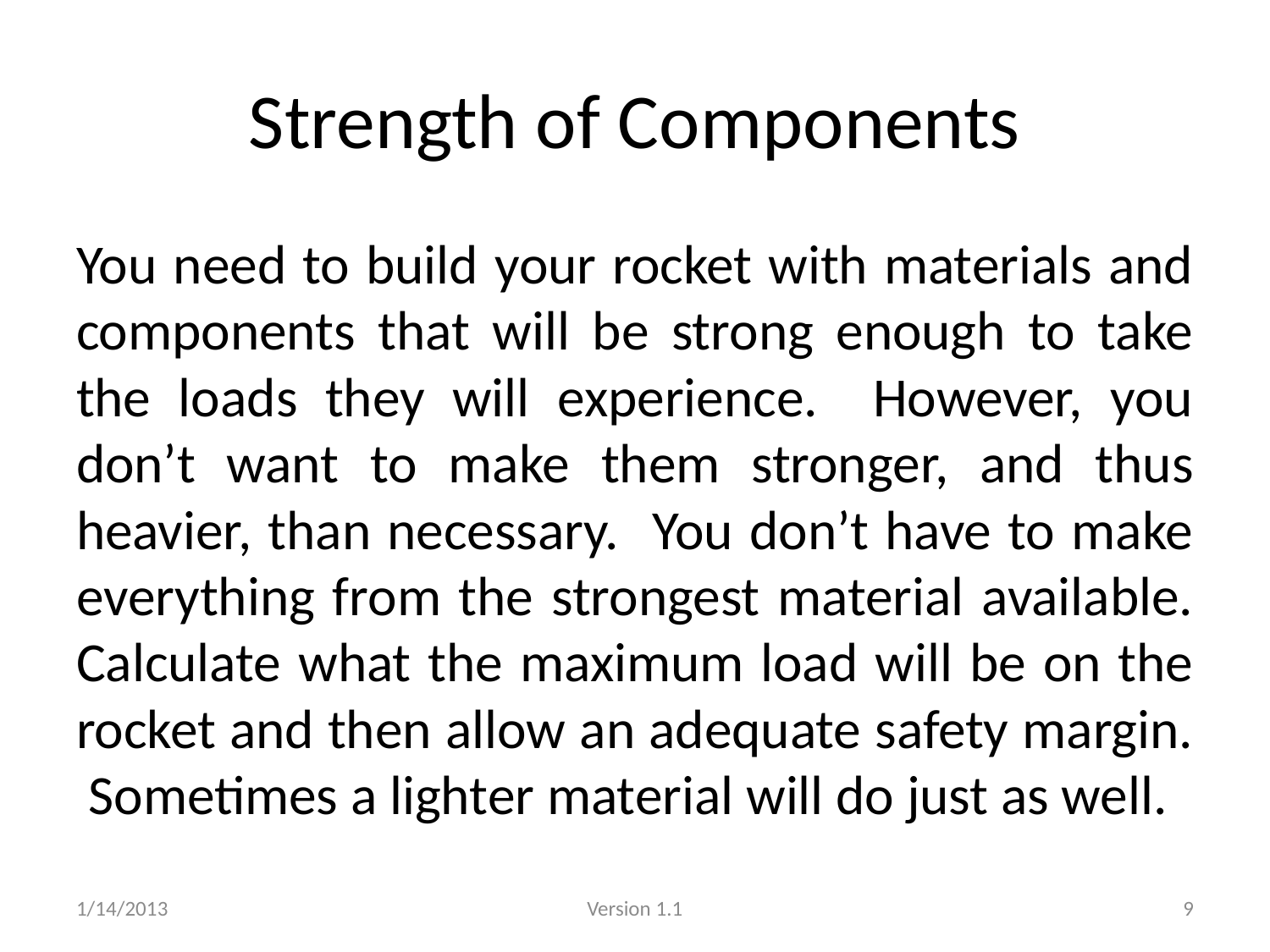

# Strength of Components
You need to build your rocket with materials and components that will be strong enough to take the loads they will experience.  However, you don’t want to make them stronger, and thus heavier, than necessary.  You don’t have to make everything from the strongest material available. Calculate what the maximum load will be on the rocket and then allow an adequate safety margin.  Sometimes a lighter material will do just as well.
1/14/2013
Version 1.1
9